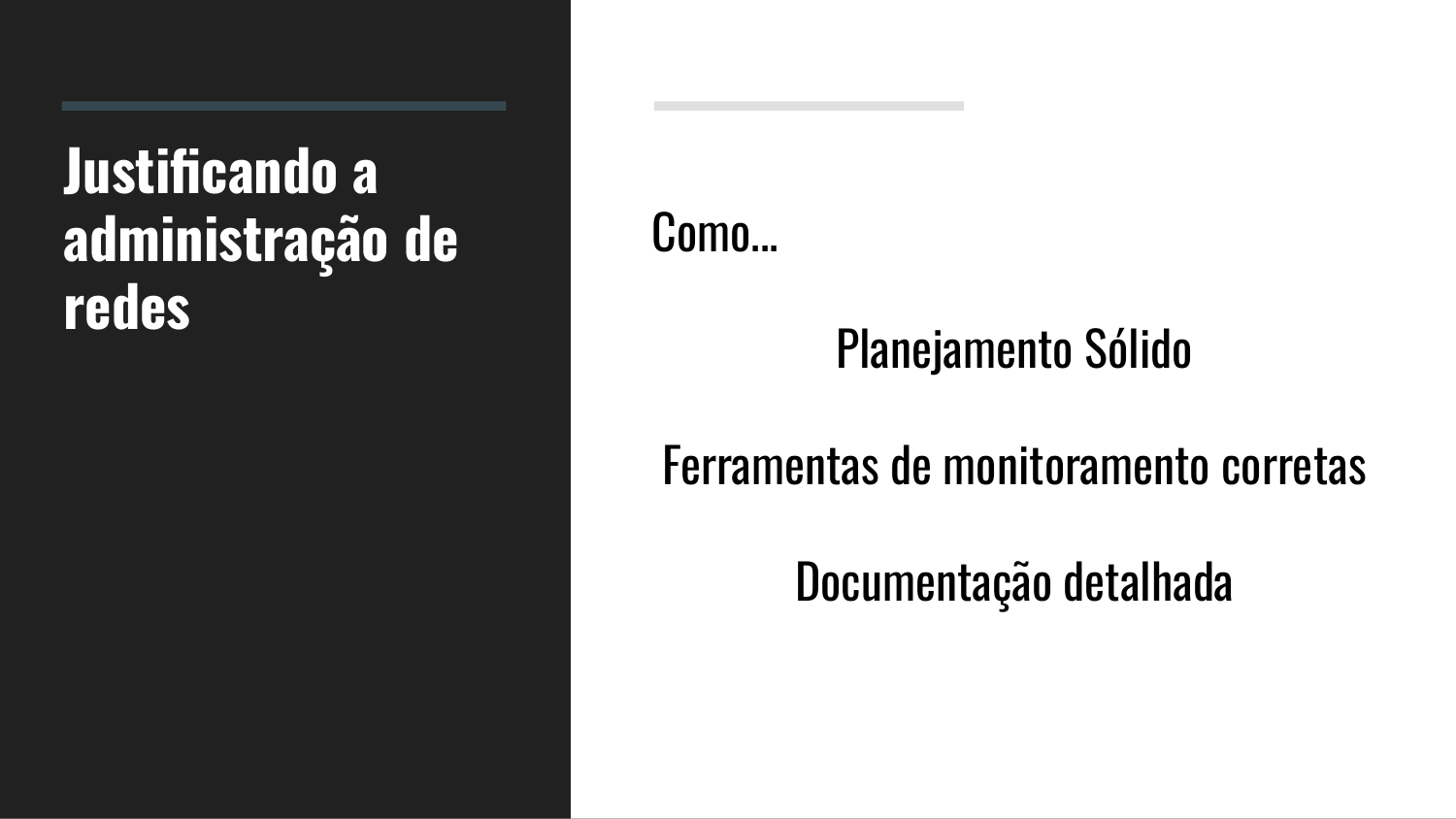

Como...

Planejamento Sólido

Ferramentas de monitoramento corretas

Documentação detalhada
# Justificando a administração de redes